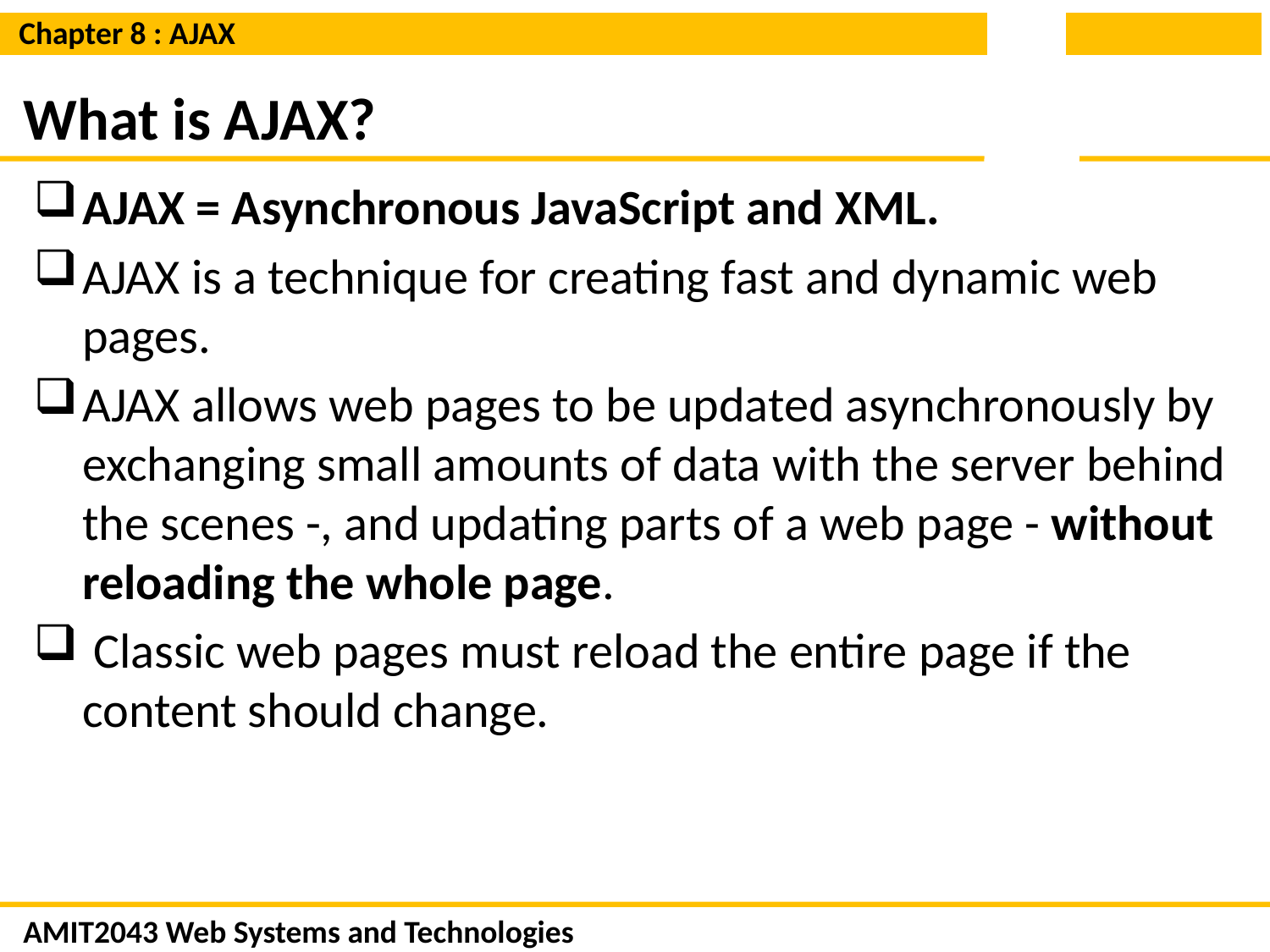

# What is AJAX?
AJAX = Asynchronous JavaScript and XML.
AJAX is a technique for creating fast and dynamic web pages.
AJAX allows web pages to be updated asynchronously by exchanging small amounts of data with the server behind the scenes -, and updating parts of a web page - without reloading the whole page.
 Classic web pages must reload the entire page if the content should change.